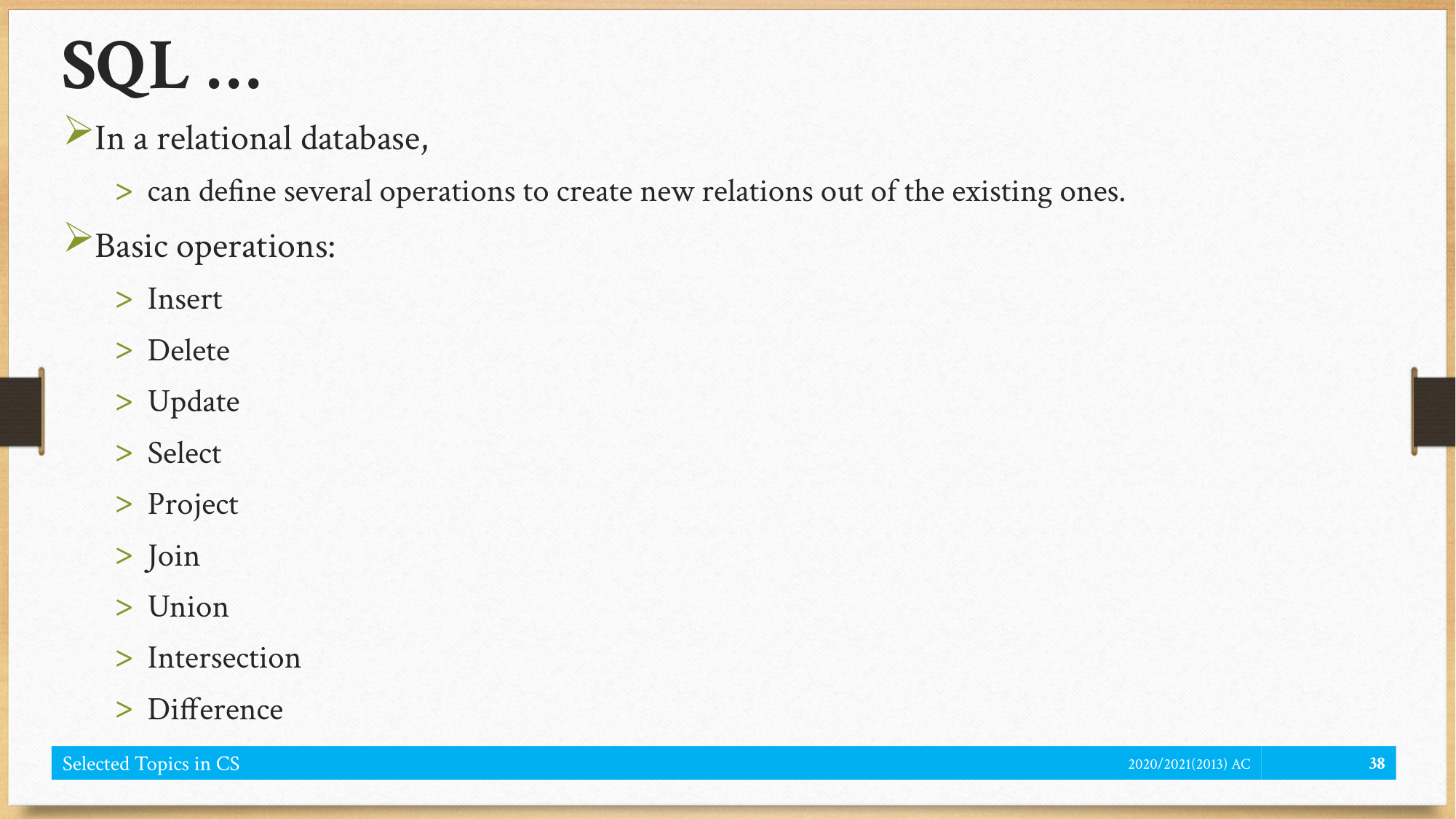

# SQL …
In a relational database,
can define several operations to create new relations out of the existing ones.
Basic operations:
Insert
Delete
Update
Select
Project
Join
Union
Intersection
Difference

Selected Topics in CS
2020/2021(2013) AC
38